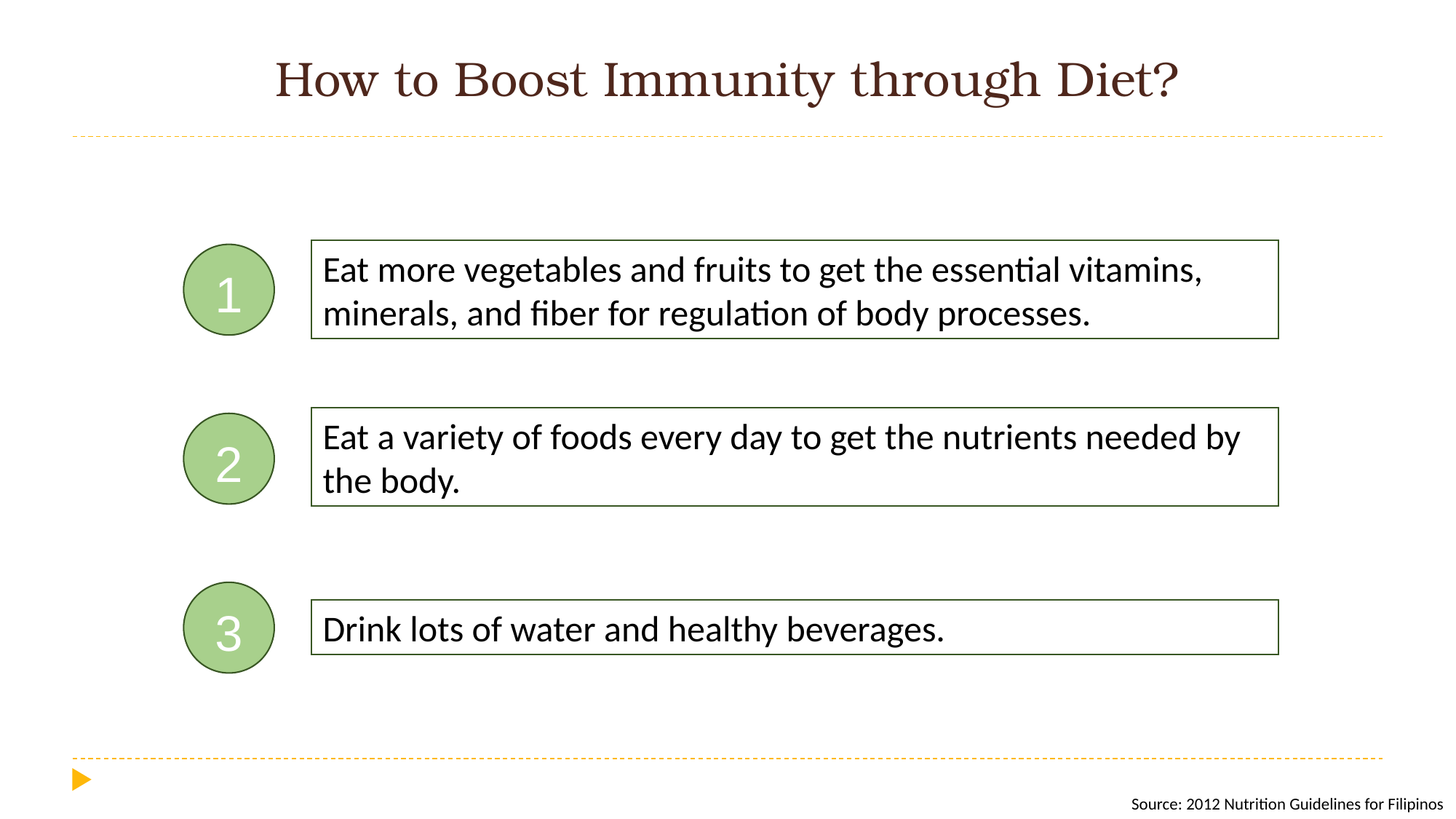

# How to Boost Immunity through Diet?
Eat more vegetables and fruits to get the essential vitamins, minerals, and fiber for regulation of body processes.
1
Eat a variety of foods every day to get the nutrients needed by the body.
2
3
Drink lots of water and healthy beverages.
Source: 2012 Nutrition Guidelines for Filipinos